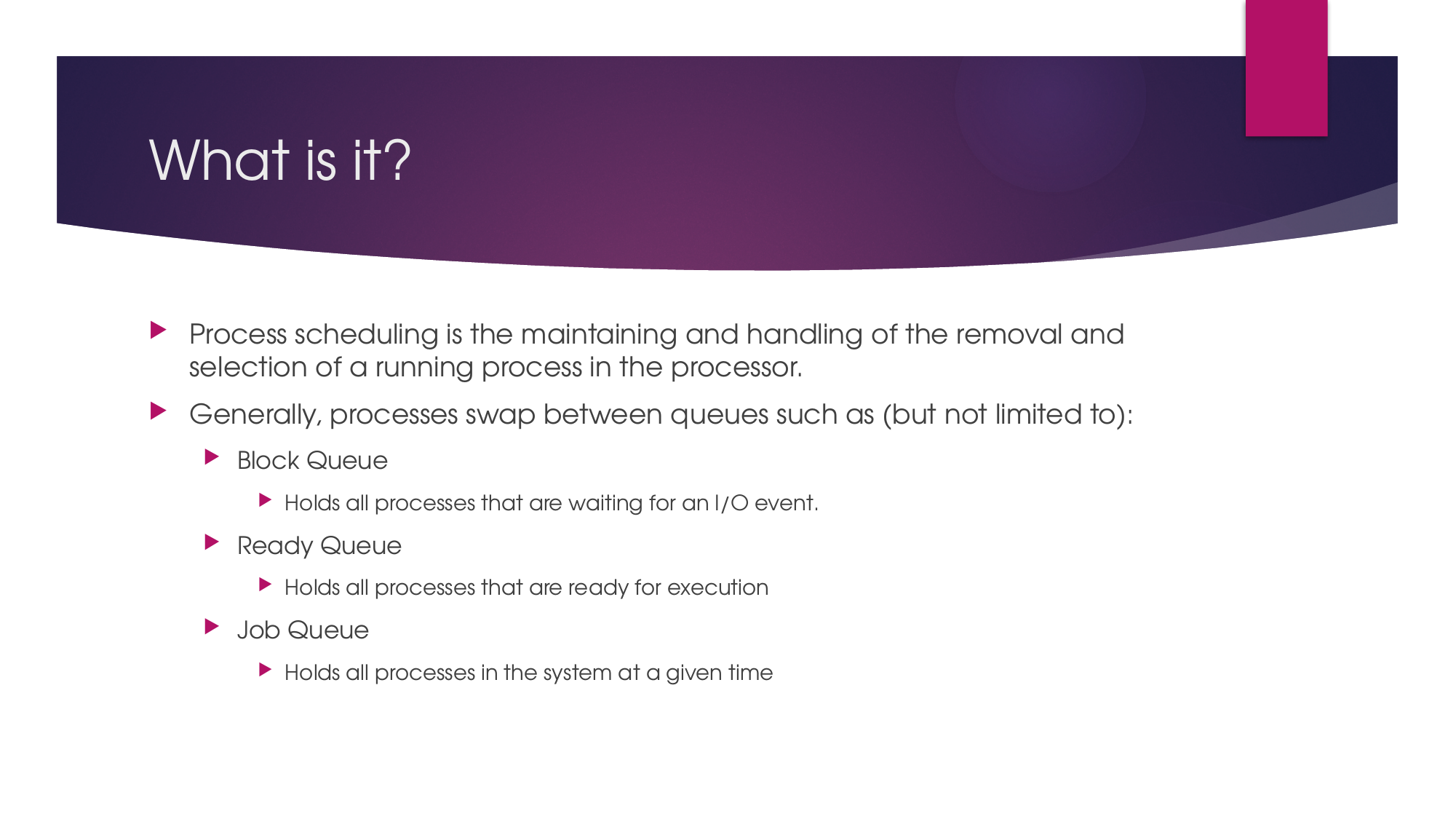

# What is it?
Process scheduling is the maintaining and handling of the removal and selection of a running process in the processor.
Generally, processes swap between queues such as (but not limited to):
Block Queue
Holds all processes that are waiting for an I/O event.
Ready Queue
Holds all processes that are ready for execution
Job Queue
Holds all processes in the system at a given time